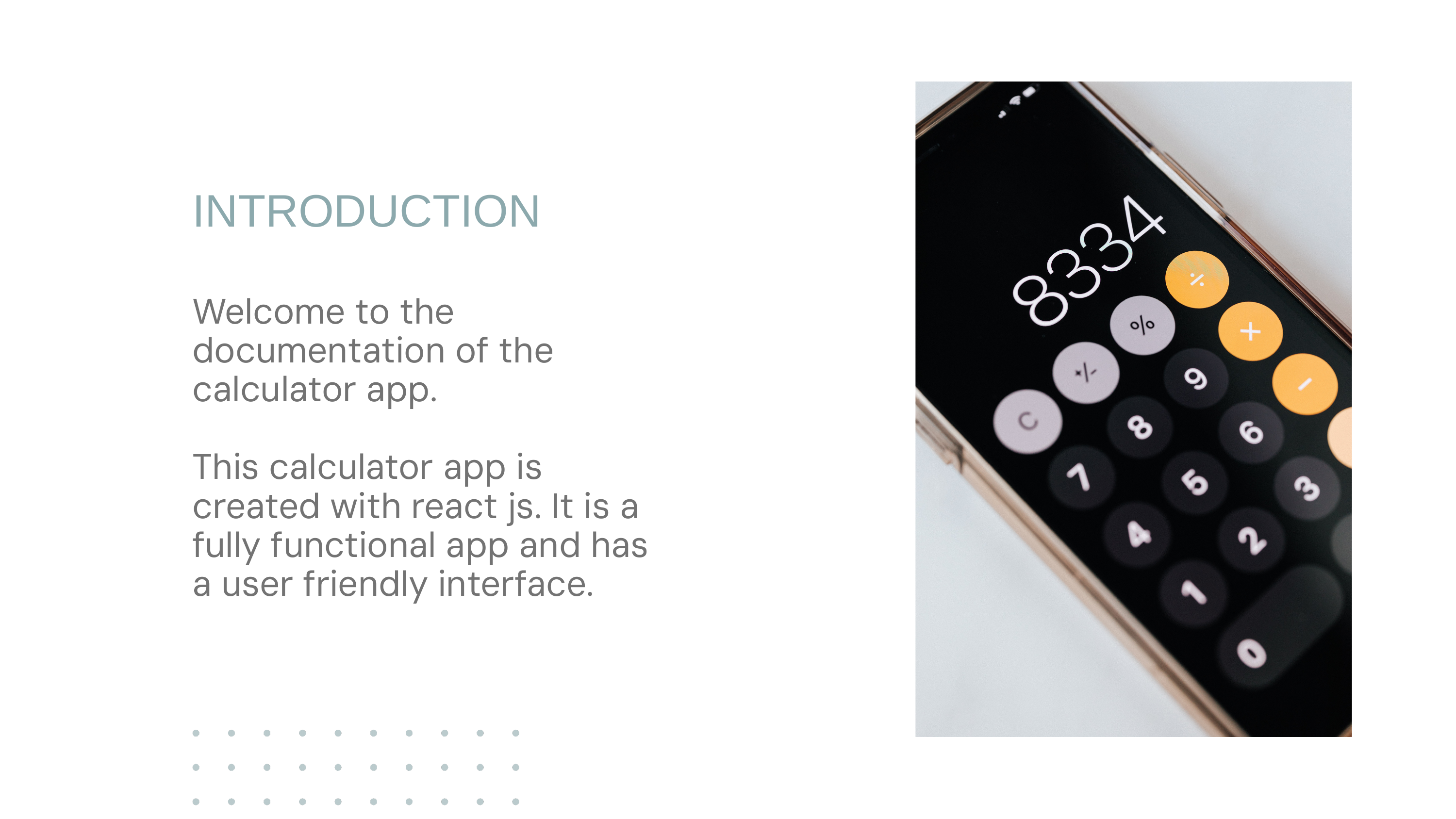

INTRODUCTION
Welcome to the documentation of the calculator app.

This calculator app is created with react js. It is a fully functional app and has a user friendly interface.